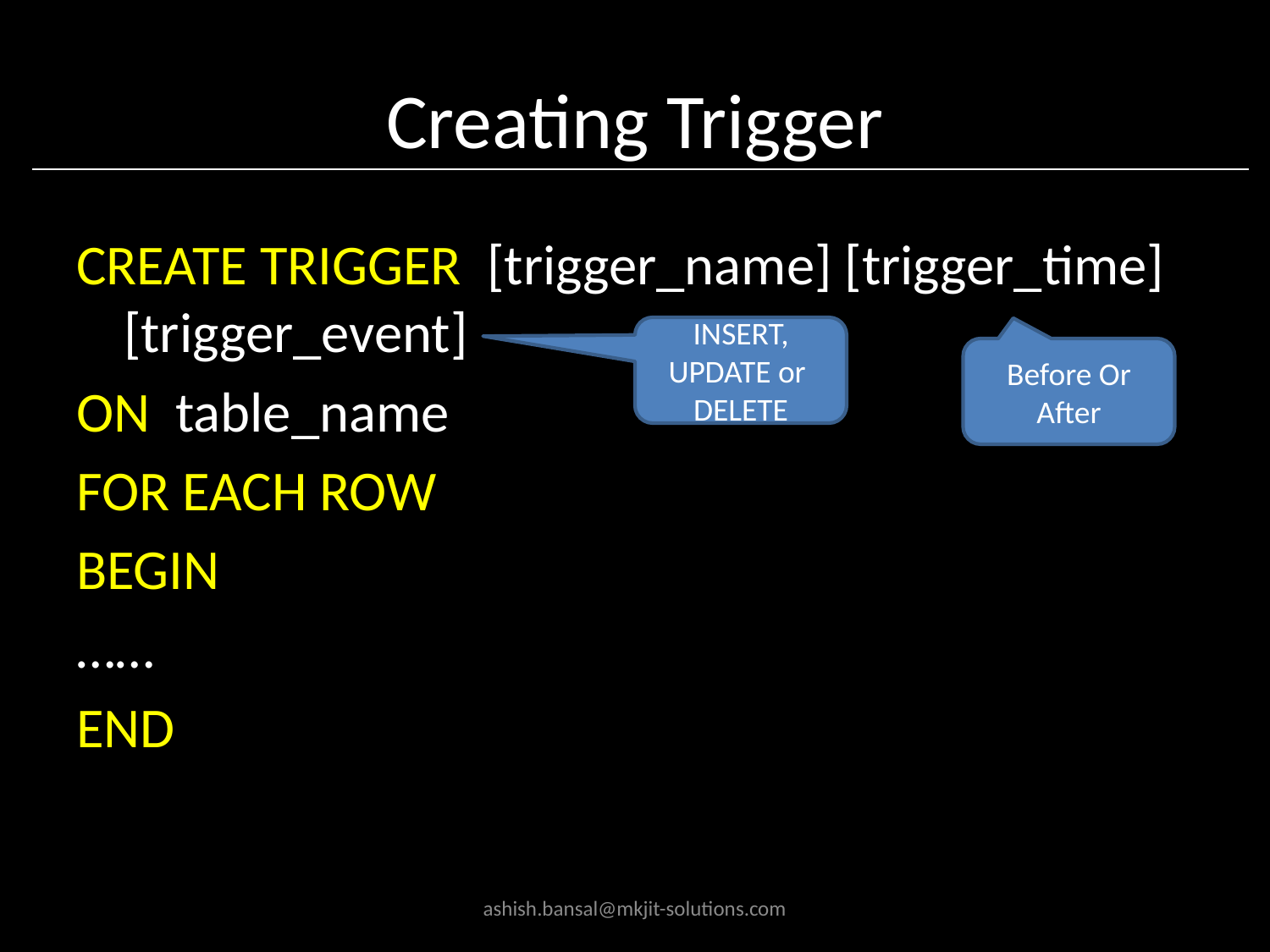

# Creating Trigger
CREATE TRIGGER  [trigger_name] [trigger_time]  [trigger_event]
ON  table_name
FOR EACH ROW
BEGIN
……
END
INSERT, UPDATE or
DELETE
Before Or
After
ashish.bansal@mkjit-solutions.com